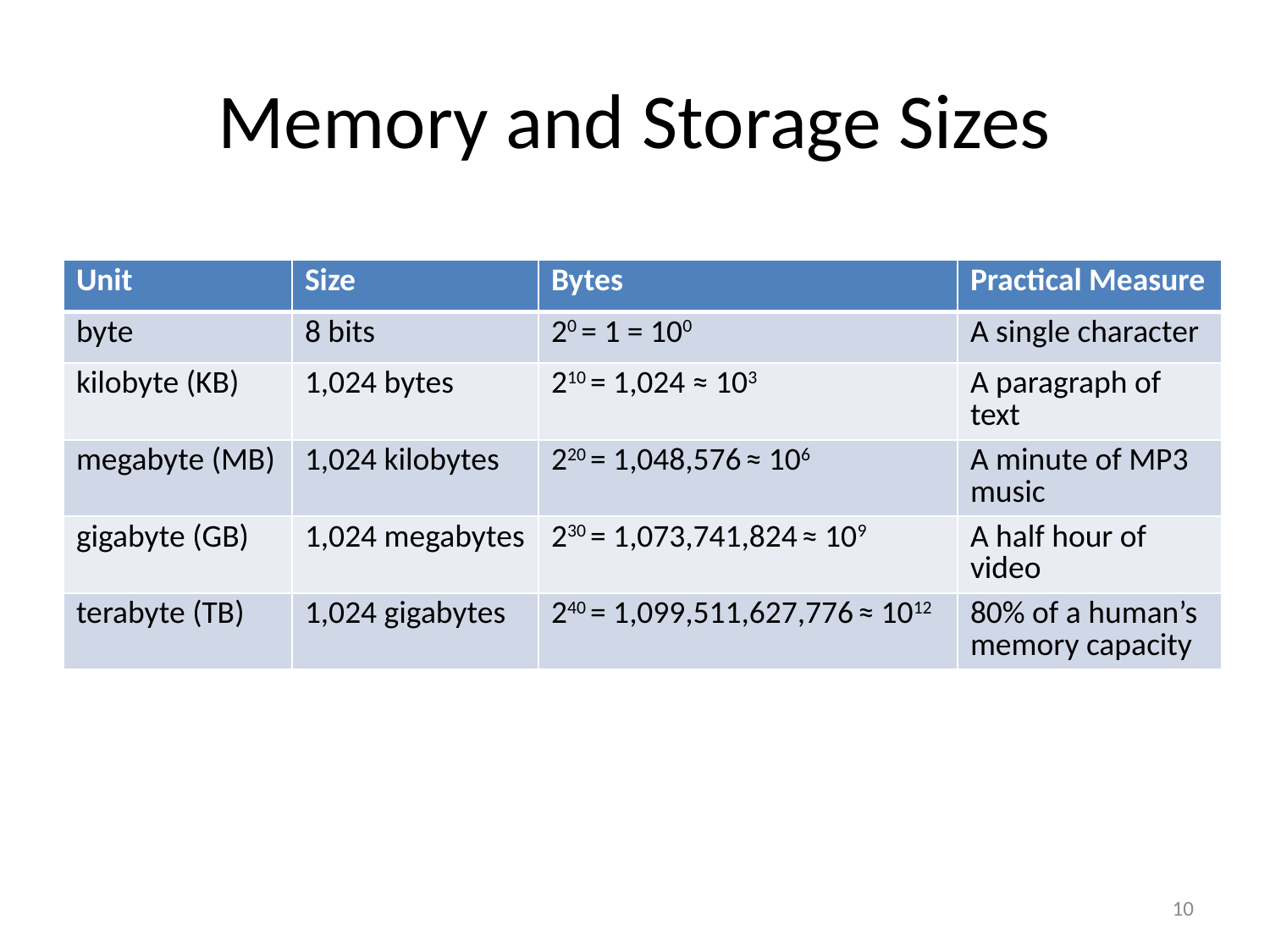

# Memory and Storage Sizes
| Unit | Size | Bytes | Practical Measure |
| --- | --- | --- | --- |
| byte | 8 bits | 20 = 1 = 100 | A single character |
| kilobyte (KB) | 1,024 bytes | 210 = 1,024 ≈ 103 | A paragraph of text |
| megabyte (MB) | 1,024 kilobytes | 220 = 1,048,576 ≈ 106 | A minute of MP3 music |
| gigabyte (GB) | 1,024 megabytes | 230 = 1,073,741,824 ≈ 109 | A half hour of video |
| terabyte (TB) | 1,024 gigabytes | 240 = 1,099,511,627,776 ≈ 1012 | 80% of a human’s memory capacity |
10